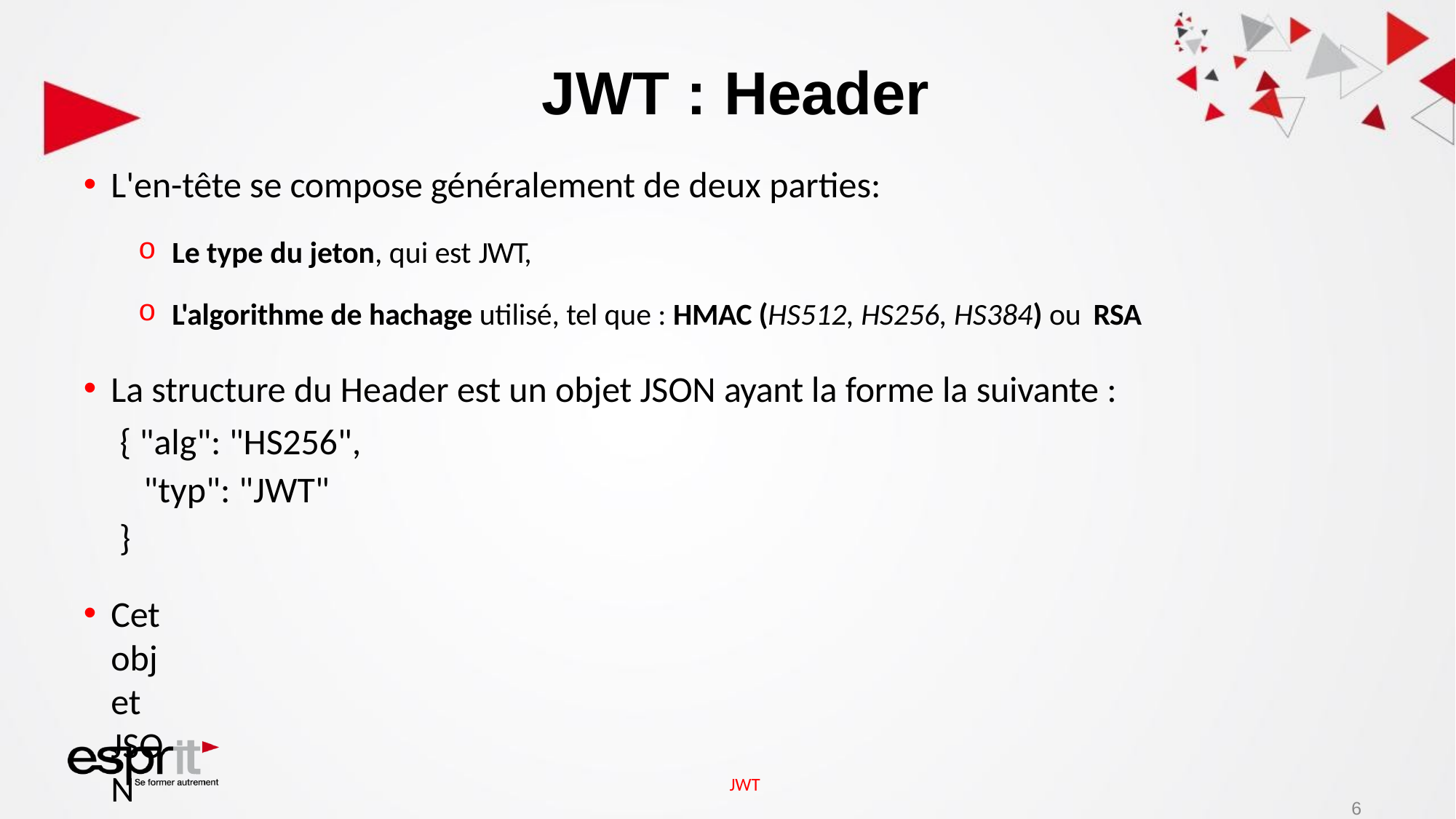

# JWT : Header
L'en-tête se compose généralement de deux parties:
Le type du jeton, qui est JWT,
L'algorithme de hachage utilisé, tel que : HMAC (HS512, HS256, HS384) ou RSA

La structure du Header est un objet JSON ayant la forme la suivante :
{ "alg": "HS256",
"typ": "JWT"
}

Cet objet JSON est ensuite encodé en Base64URL.

JWT
6